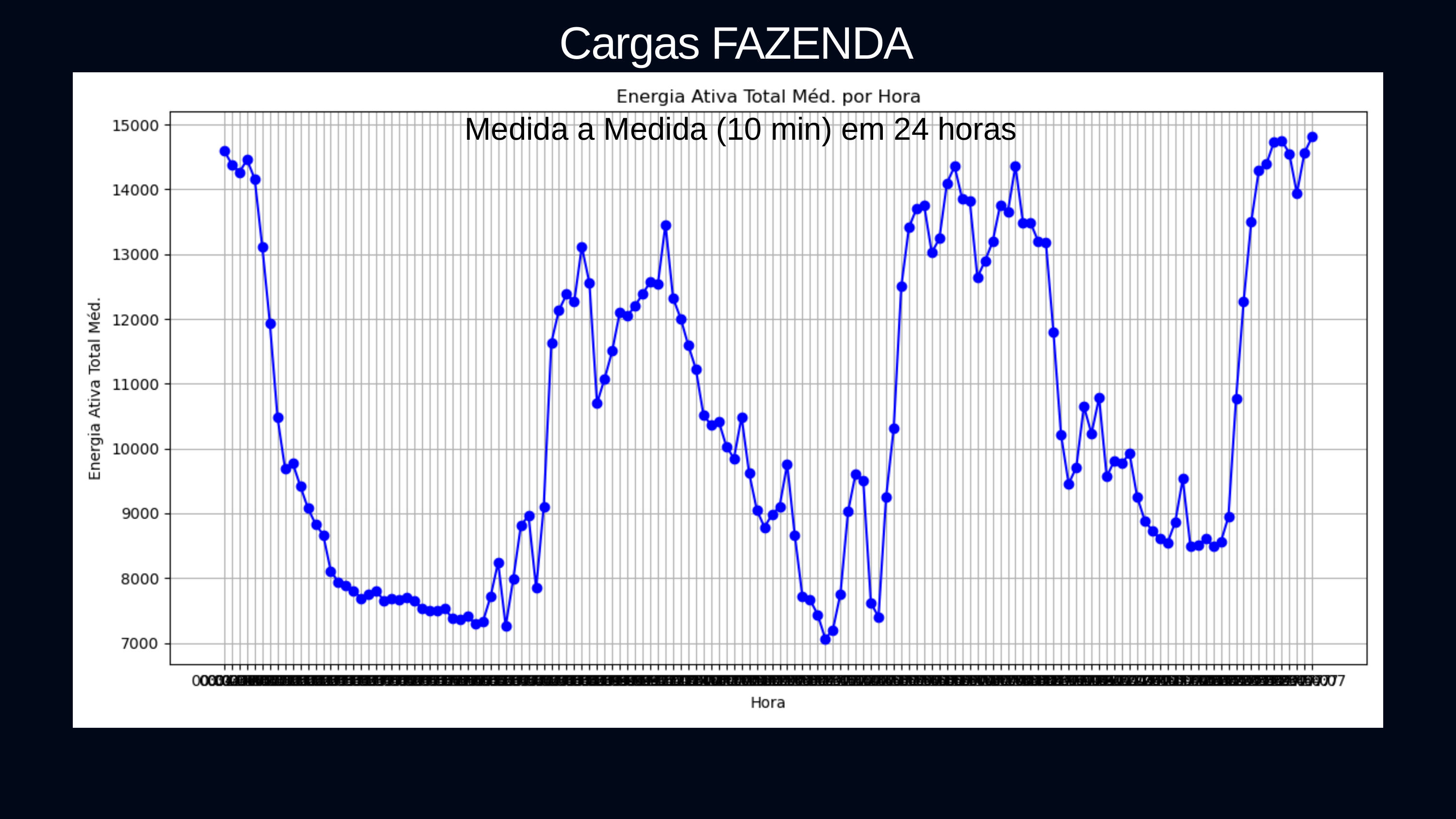

Cargas FAZENDA

Medida a Medida (10 min) em 24 horas